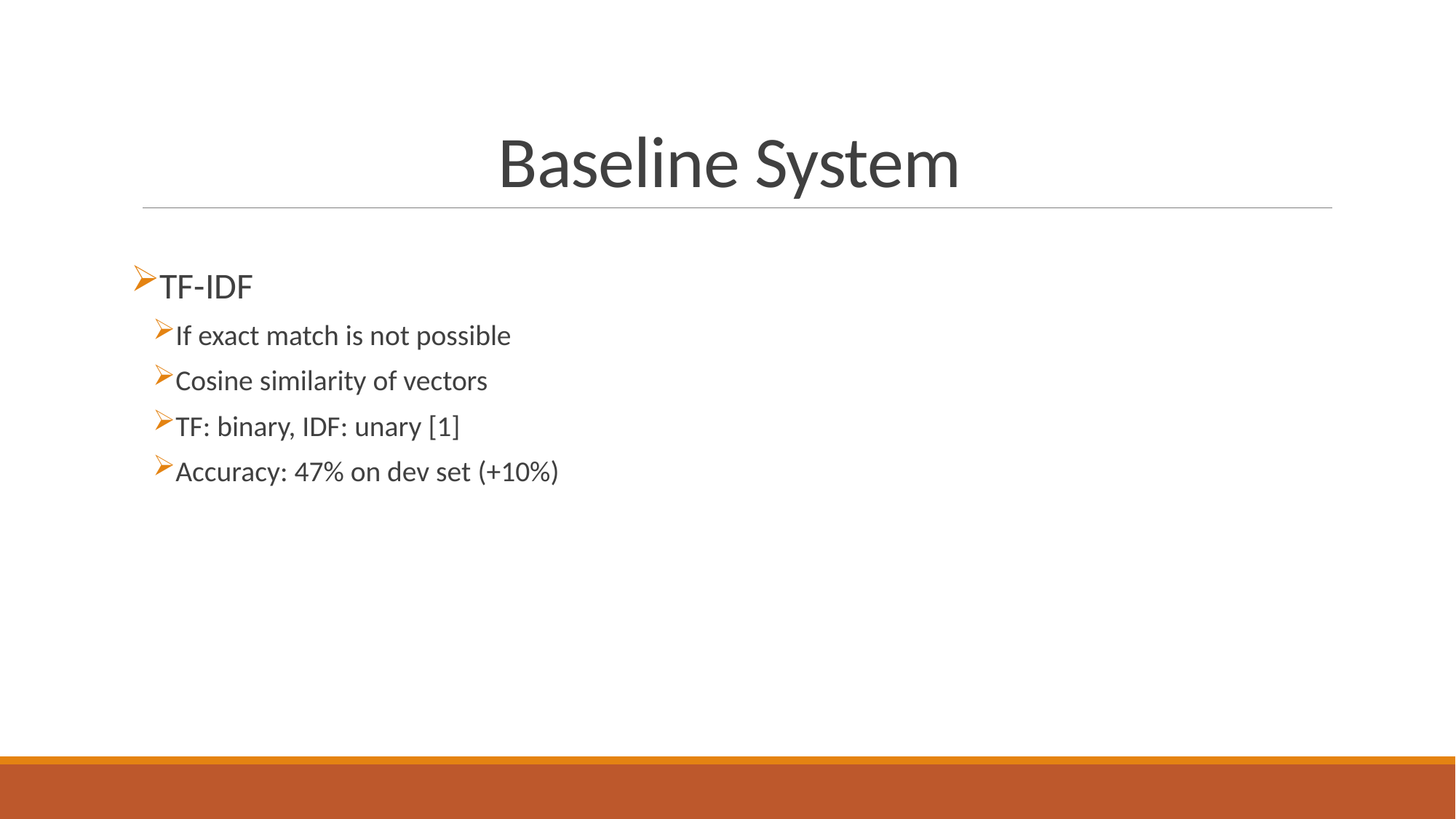

# Baseline System

TF-IDF
If exact match is not possible
Cosine similarity of vectors
TF: binary, IDF: unary [1]
Accuracy: 47% on dev set (+10%)